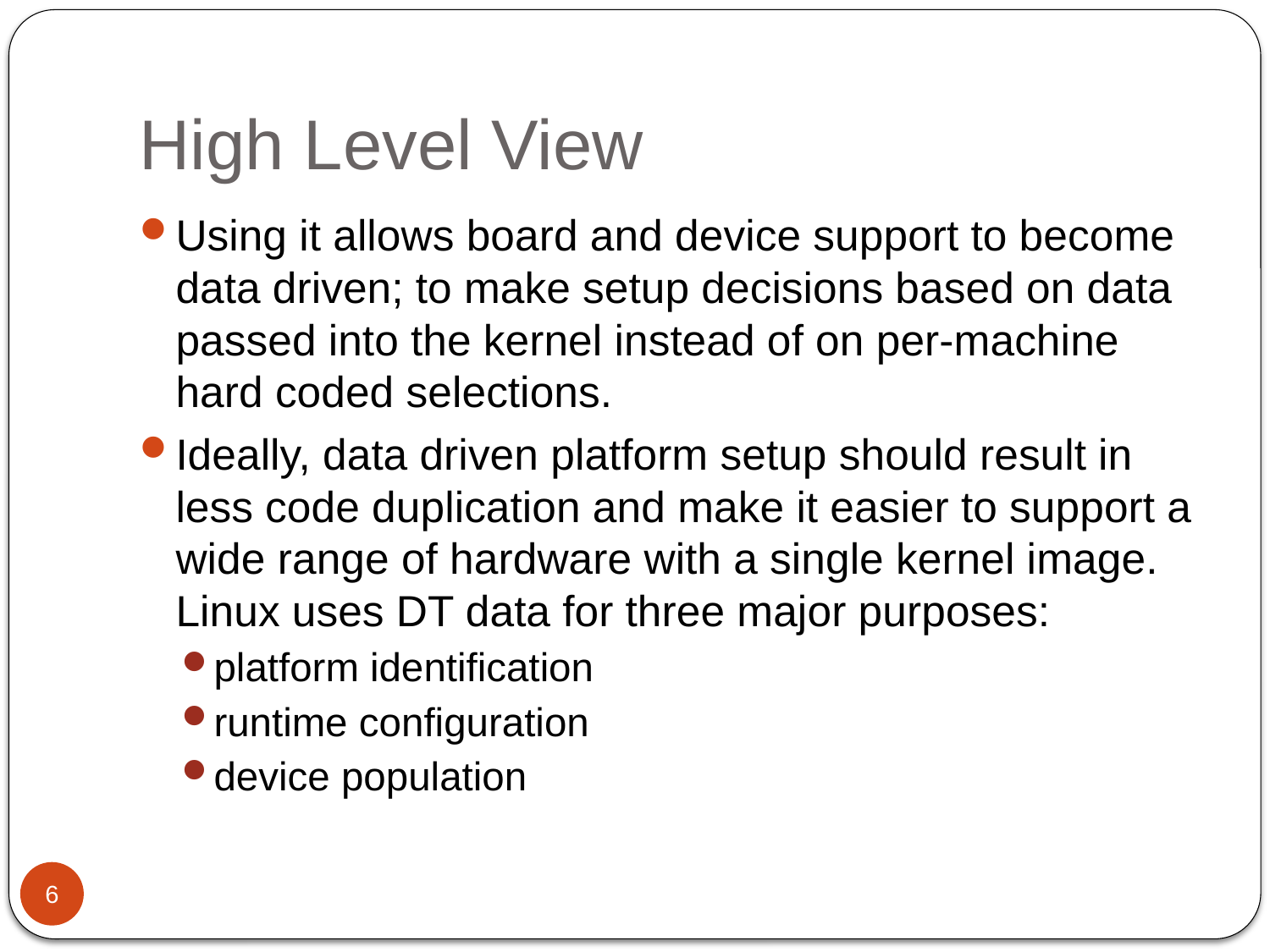

# High Level View
Using it allows board and device support to become data driven; to make setup decisions based on data passed into the kernel instead of on per-machine hard coded selections.
Ideally, data driven platform setup should result in less code duplication and make it easier to support a wide range of hardware with a single kernel image. Linux uses DT data for three major purposes:
platform identification
runtime configuration
device population
6